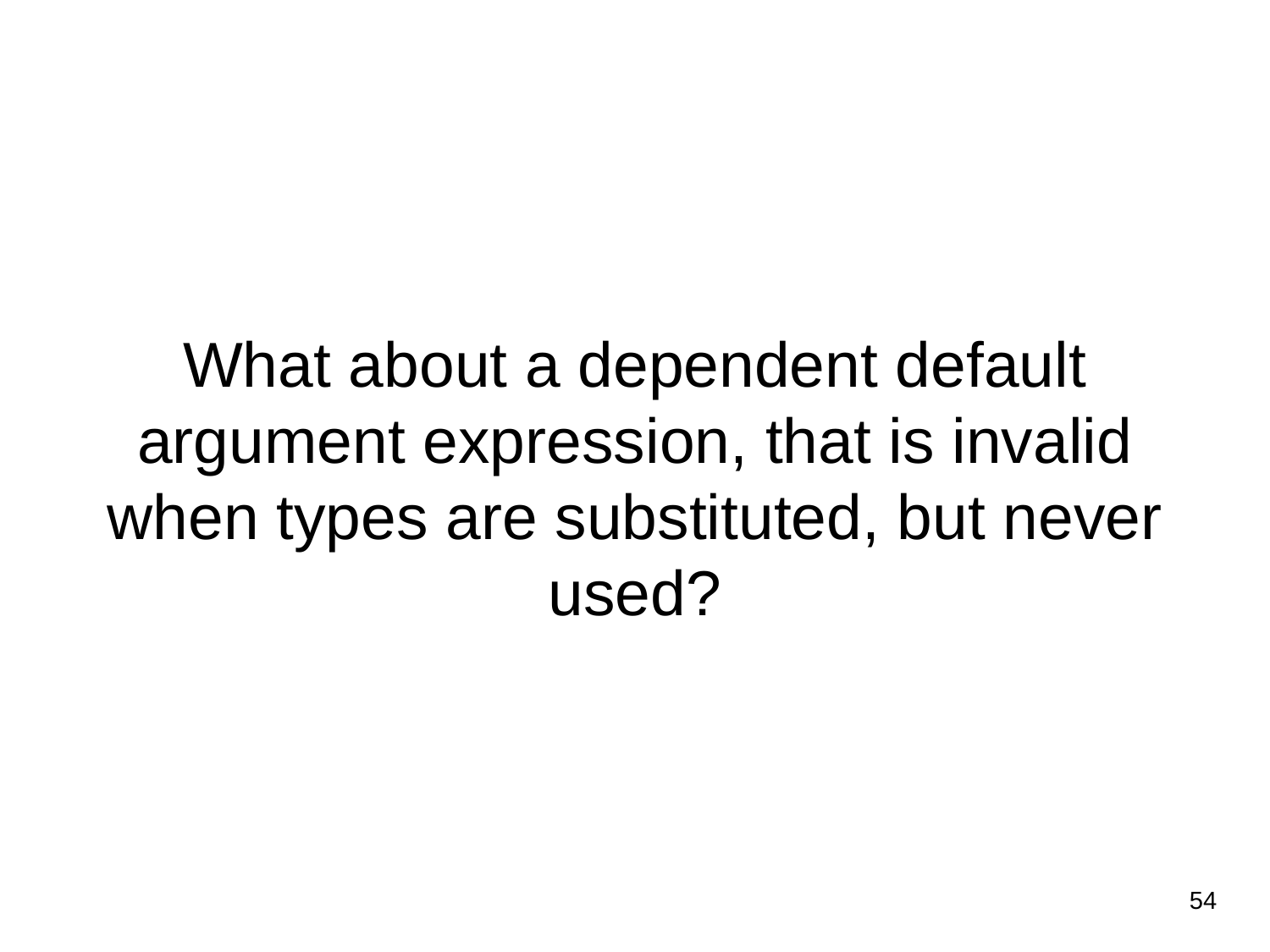

# What about a dependent default argument expression, that is invalid when types are substituted, but never used?
54